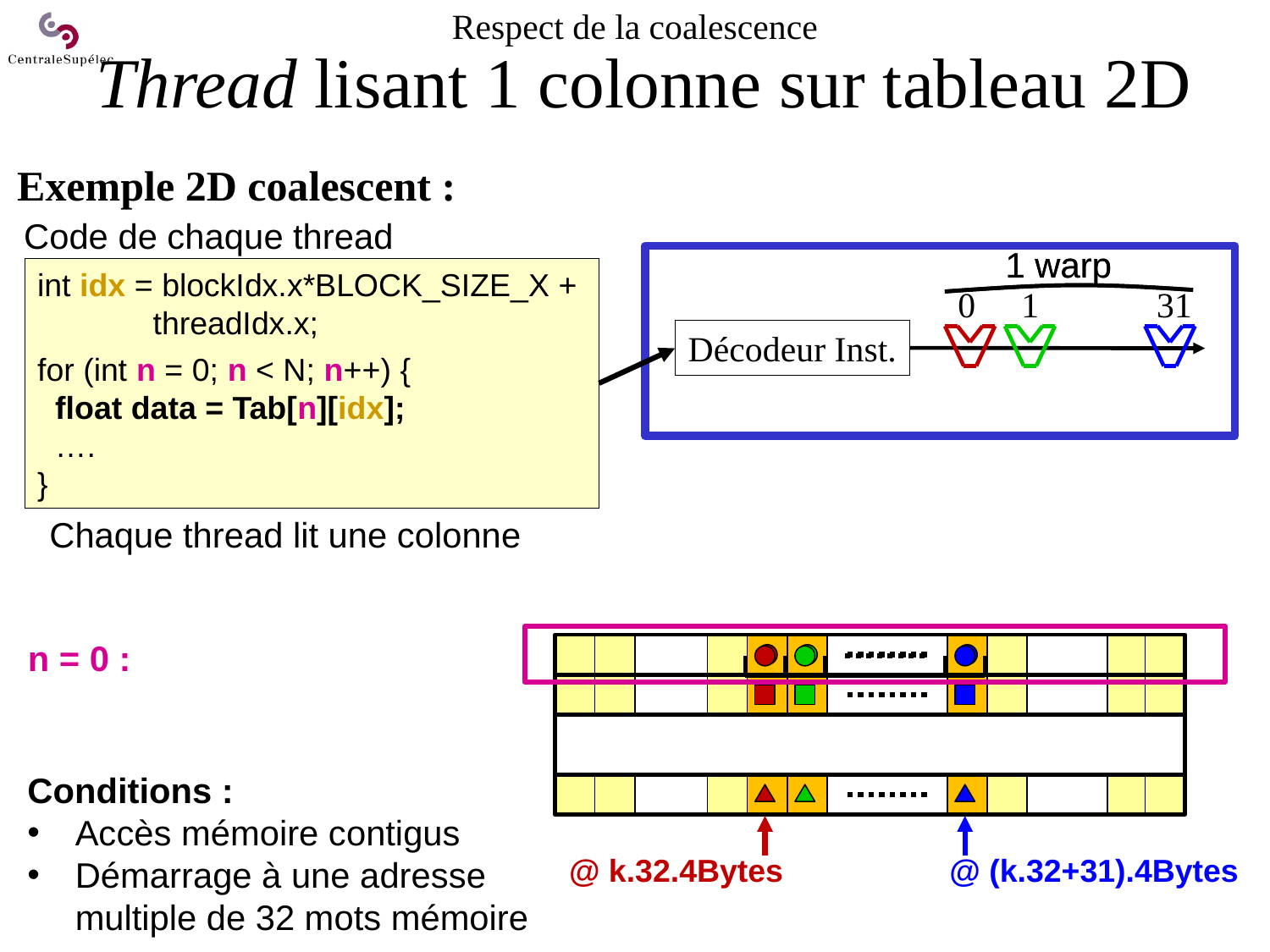

# Respect de la coalescence Thread lisant 1 colonne sur tableau 2D
Exemple 2D coalescent :
Code de chaque thread
1 warp

0
1
31
Décodeur Inst.
1 warp

int idx = blockIdx.x*BLOCK_SIZE_X +
             threadIdx.x;

for (int n = 0; n < N; n++) {
  float data = Tab[n][idx];
  ….
}
Chaque thread lit une colonne

n = 0 :

Conditions :
Accès mémoire contigus
Démarrage à une adresse multiple de 32 mots mémoire

@ k.32.4Bytes
@ (k.32+31).4Bytes